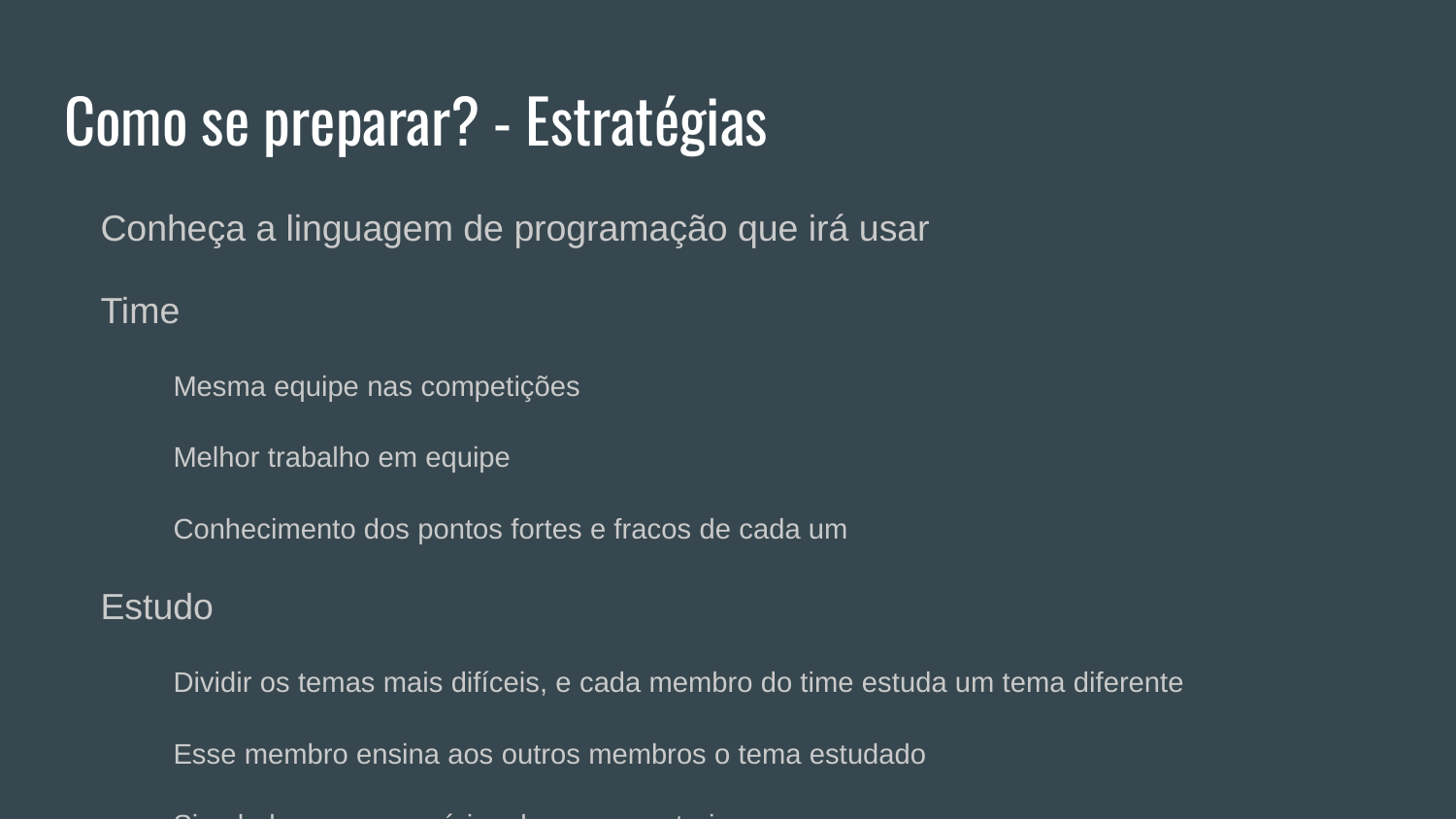

# Como se preparar? - Estratégias
Conheça a linguagem de programação que irá usar
Time
Mesma equipe nas competições
Melhor trabalho em equipe
Conhecimento dos pontos fortes e fracos de cada um
Estudo
Dividir os temas mais difíceis, e cada membro do time estuda um tema diferente
Esse membro ensina aos outros membros o tema estudado
Simulados com exercícios de provas anteriores